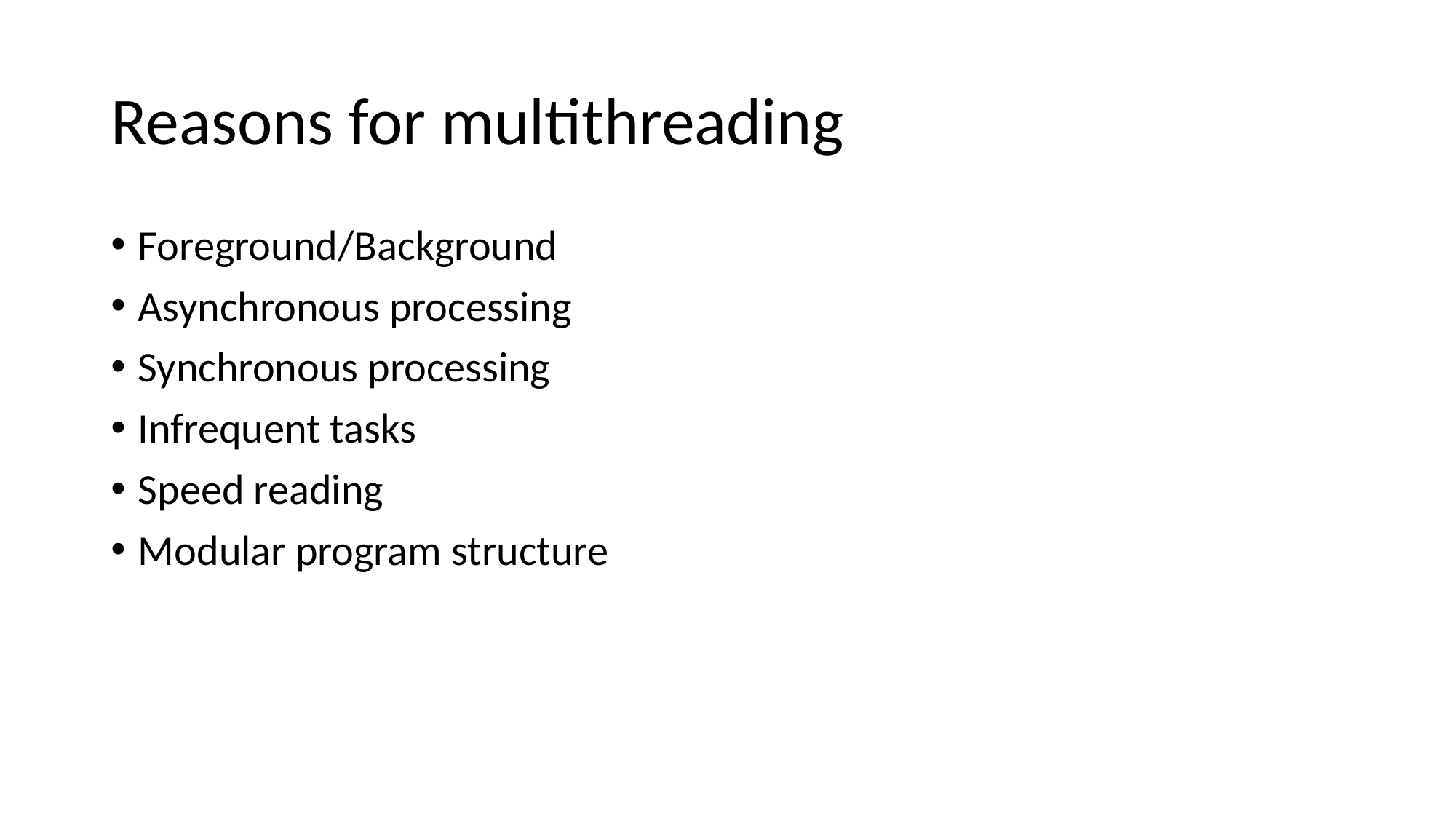

# Reasons for multithreading
Foreground/Background
Asynchronous processing
Synchronous processing
Infrequent tasks
Speed reading
Modular program structure